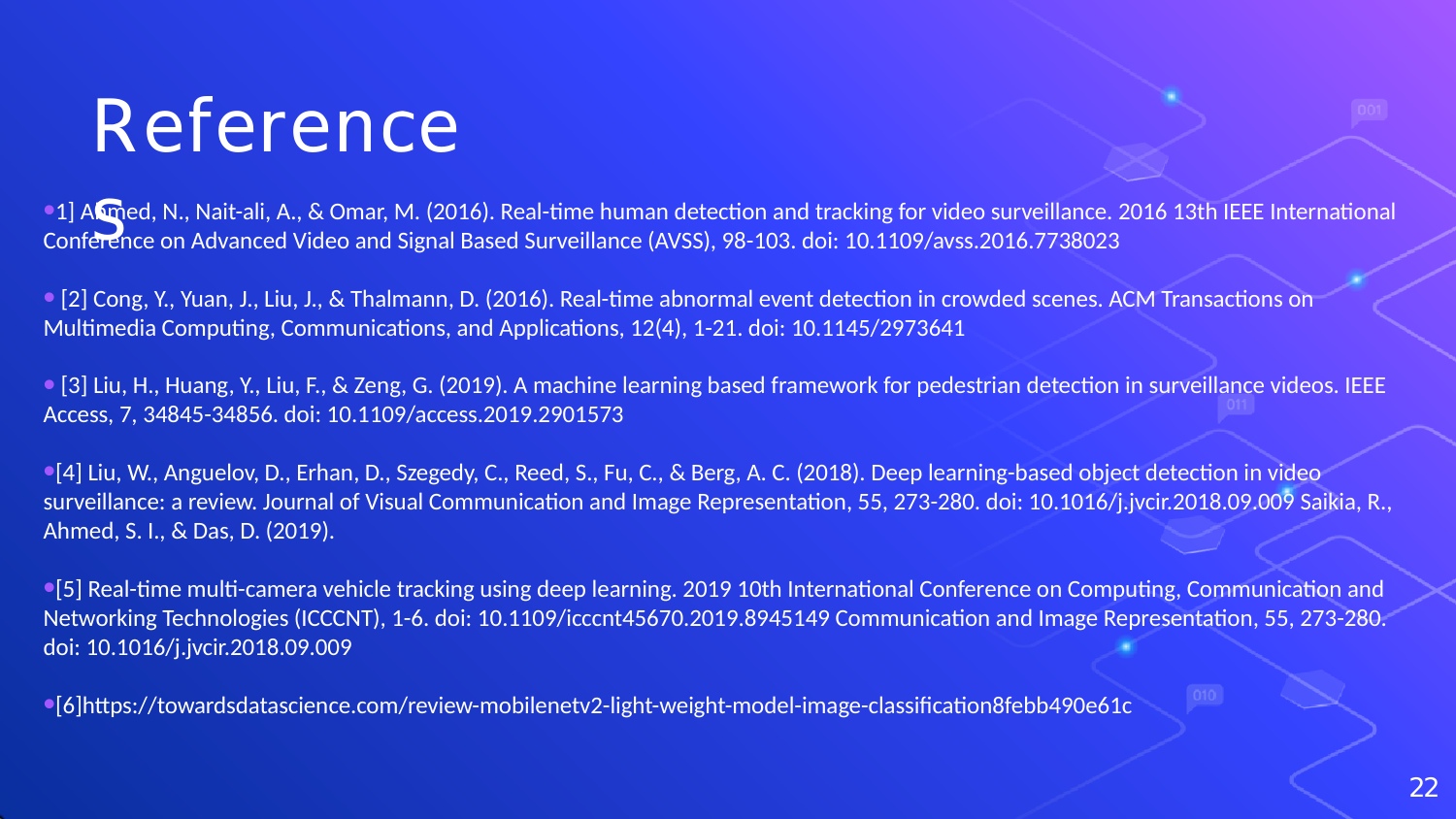

# References
1] Ahmed, N., Nait-ali, A., & Omar, M. (2016). Real-time human detection and tracking for video surveillance. 2016 13th IEEE International Conference on Advanced Video and Signal Based Surveillance (AVSS), 98-103. doi: 10.1109/avss.2016.7738023

 [2] Cong, Y., Yuan, J., Liu, J., & Thalmann, D. (2016). Real-time abnormal event detection in crowded scenes. ACM Transactions on Multimedia Computing, Communications, and Applications, 12(4), 1-21. doi: 10.1145/2973641

 [3] Liu, H., Huang, Y., Liu, F., & Zeng, G. (2019). A machine learning based framework for pedestrian detection in surveillance videos. IEEE Access, 7, 34845-34856. doi: 10.1109/access.2019.2901573

[4] Liu, W., Anguelov, D., Erhan, D., Szegedy, C., Reed, S., Fu, C., & Berg, A. C. (2018). Deep learning-based object detection in video surveillance: a review. Journal of Visual Communication and Image Representation, 55, 273-280. doi: 10.1016/j.jvcir.2018.09.009 Saikia, R., Ahmed, S. I., & Das, D. (2019).

[5] Real-time multi-camera vehicle tracking using deep learning. 2019 10th International Conference on Computing, Communication and Networking Technologies (ICCCNT), 1-6. doi: 10.1109/icccnt45670.2019.8945149 Communication and Image Representation, 55, 273-280. doi: 10.1016/j.jvcir.2018.09.009

[6]https://towardsdatascience.com/review-mobilenetv2-light-weight-model-image-classification8febb490e61c

22